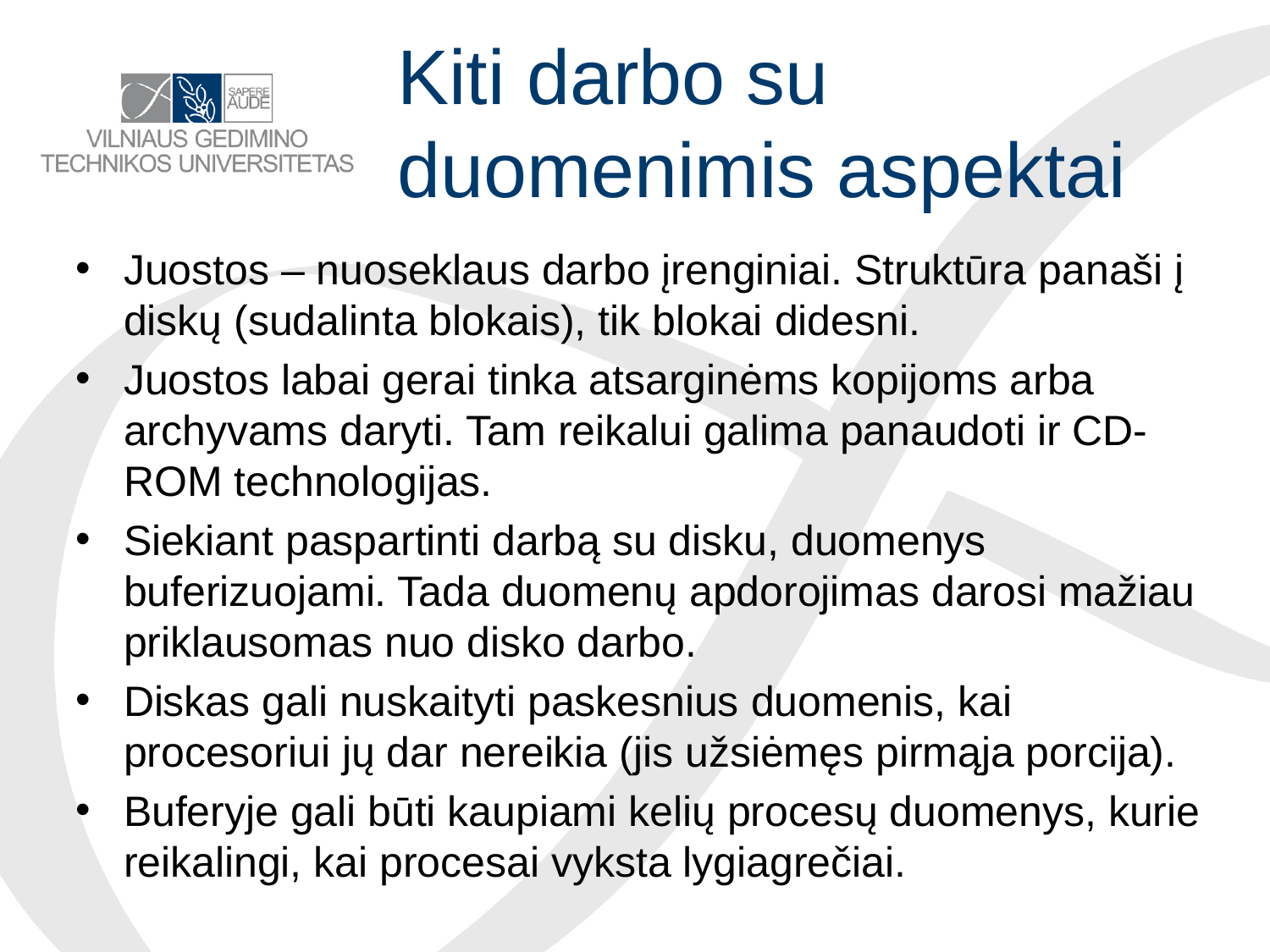

# Kiti darbo su duomenimis aspektai
Juostos – nuoseklaus darbo įrenginiai. Struktūra panaši į diskų (sudalinta blokais), tik blokai didesni.
Juostos labai gerai tinka atsarginėms kopijoms arba archyvams daryti. Tam reikalui galima panaudoti ir CD-ROM technologijas.
Siekiant paspartinti darbą su disku, duomenys buferizuojami. Tada duomenų apdorojimas darosi mažiau priklausomas nuo disko darbo.
Diskas gali nuskaityti paskesnius duomenis, kai procesoriui jų dar nereikia (jis užsiėmęs pirmąja porcija).
Buferyje gali būti kaupiami kelių procesų duomenys, kurie reikalingi, kai procesai vyksta lygiagrečiai.